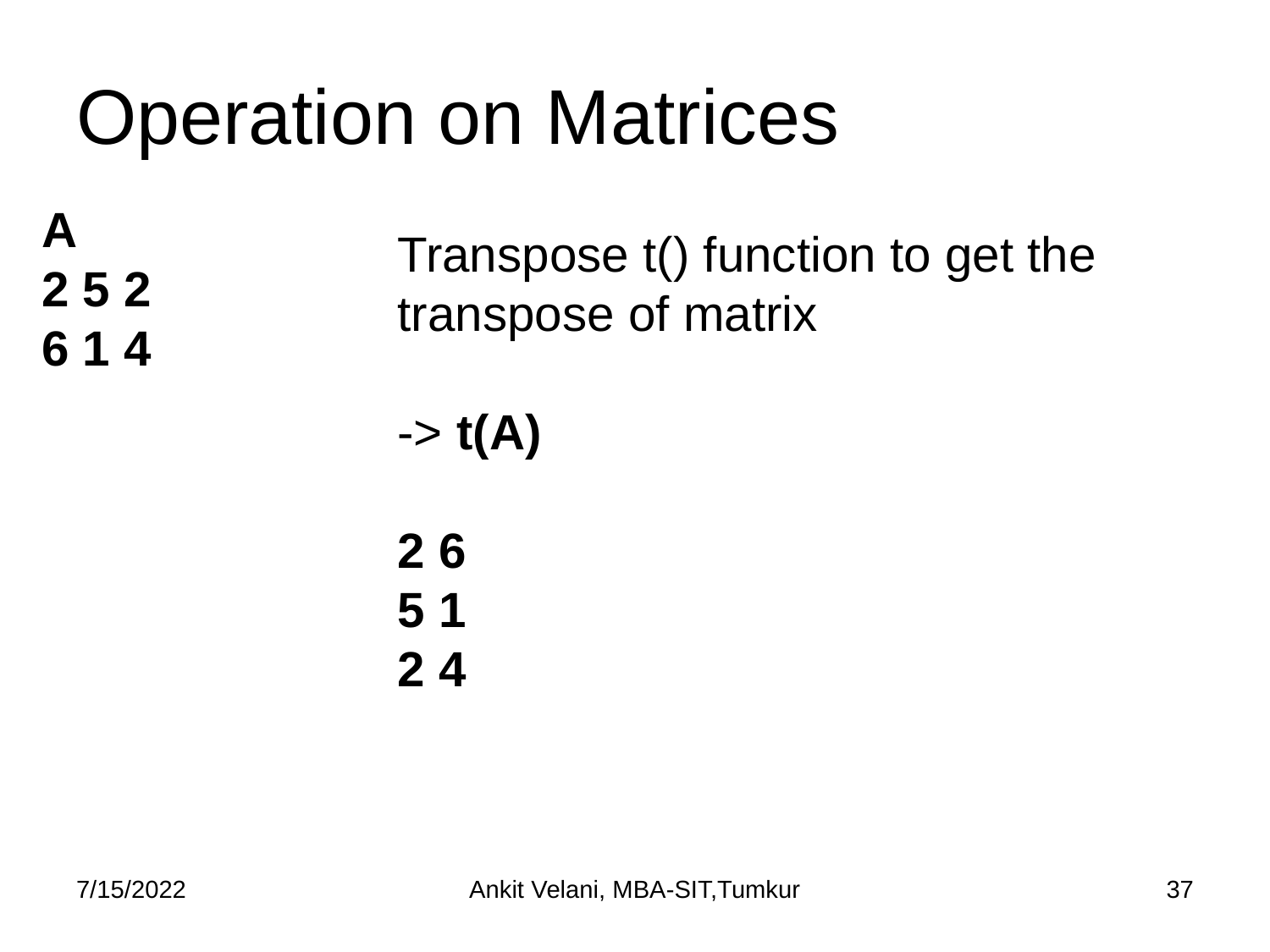

# Operation on Matrices
A
2 5 2
6 1 4

Transpose t() function to get the transpose of matrix

-> t(A)

2 6
5 1
2 4

7/15/2022
Ankit Velani, MBA-SIT,Tumkur
37